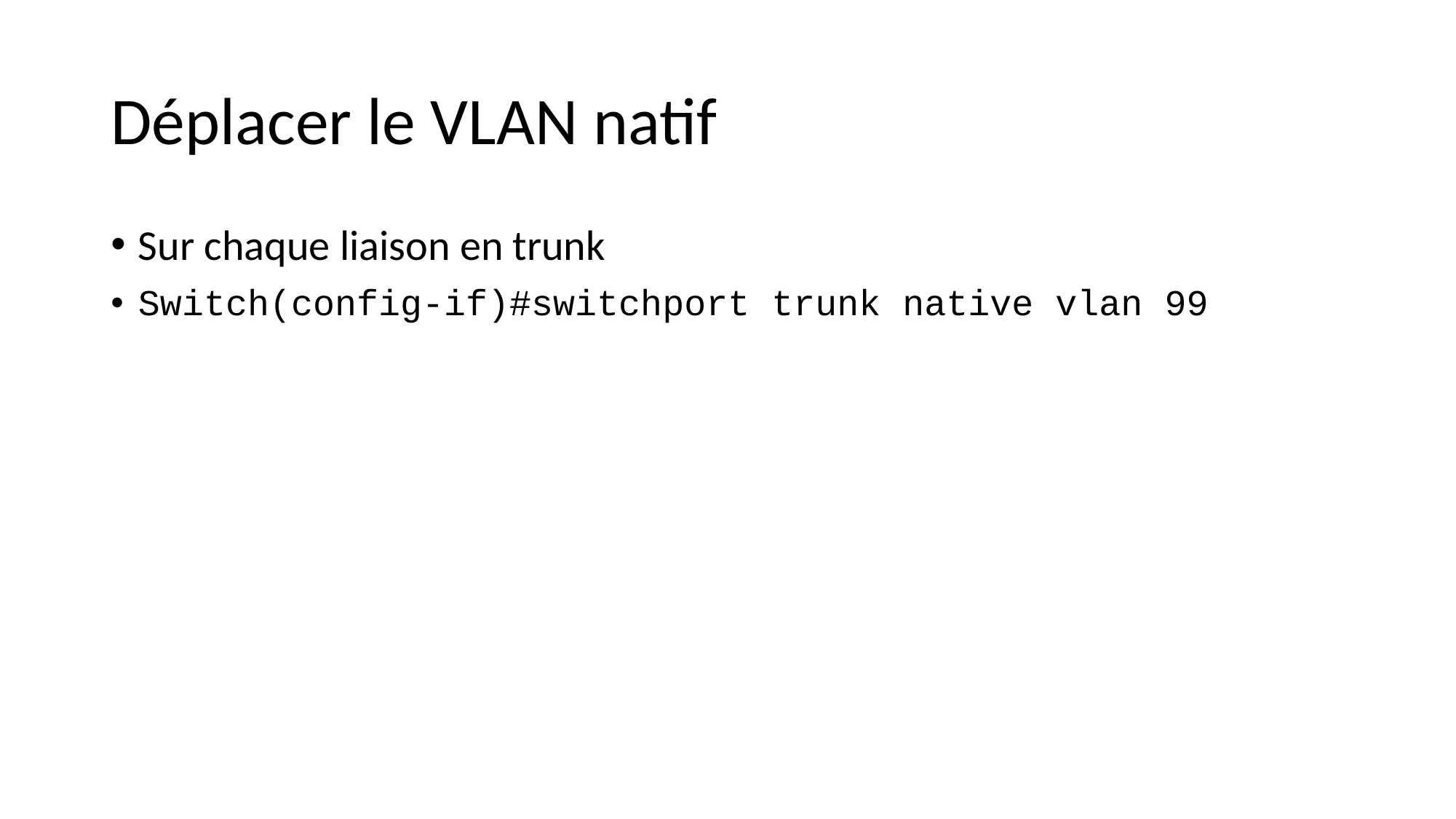

# Déplacer le VLAN natif
Sur chaque liaison en trunk
Switch(config-if)#switchport trunk native vlan 99